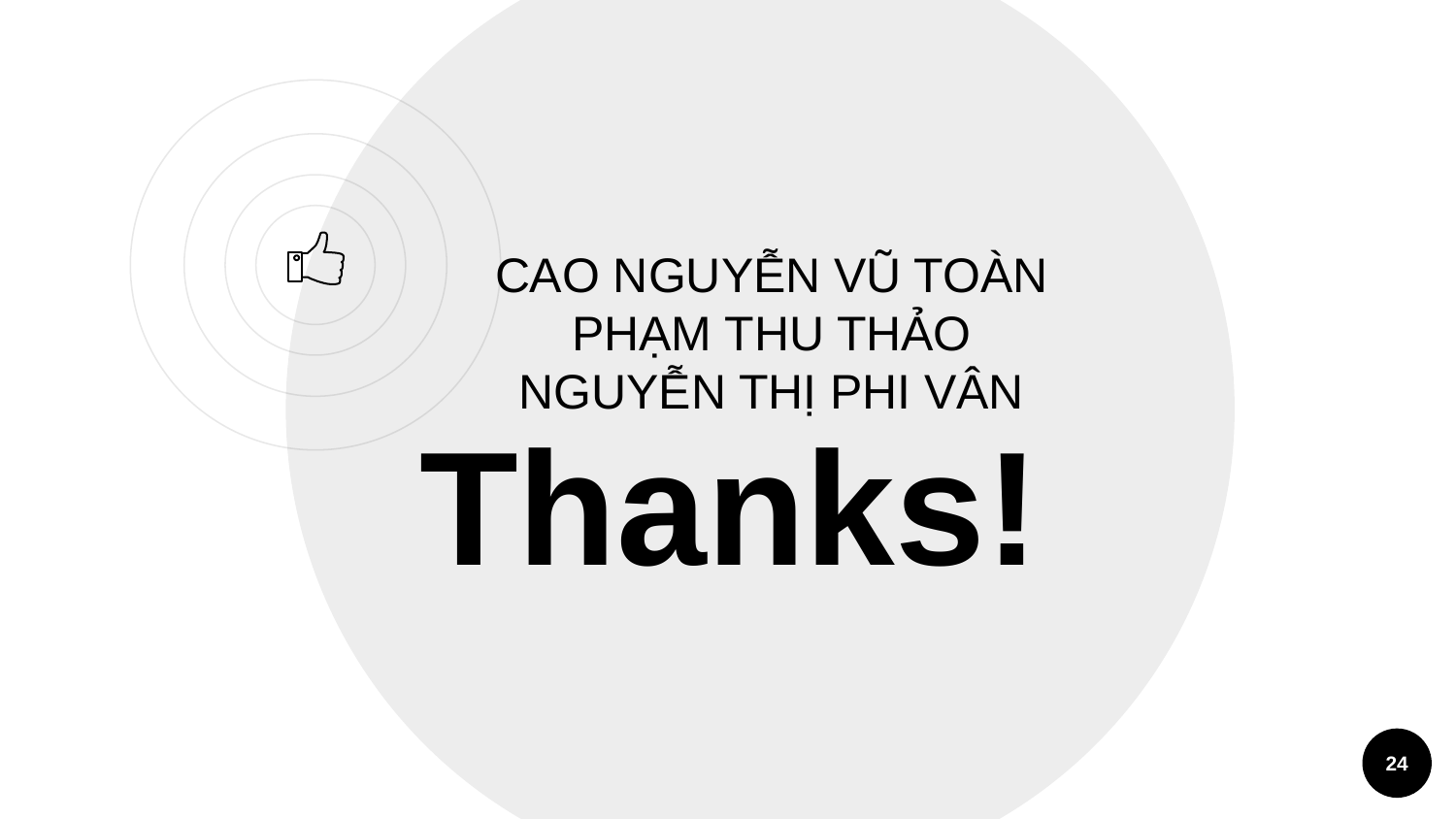

CAO NGUYỄN VŨ TOÀN
PHẠM THU THẢO
NGUYỄN THỊ PHI VÂN
Thanks!
24